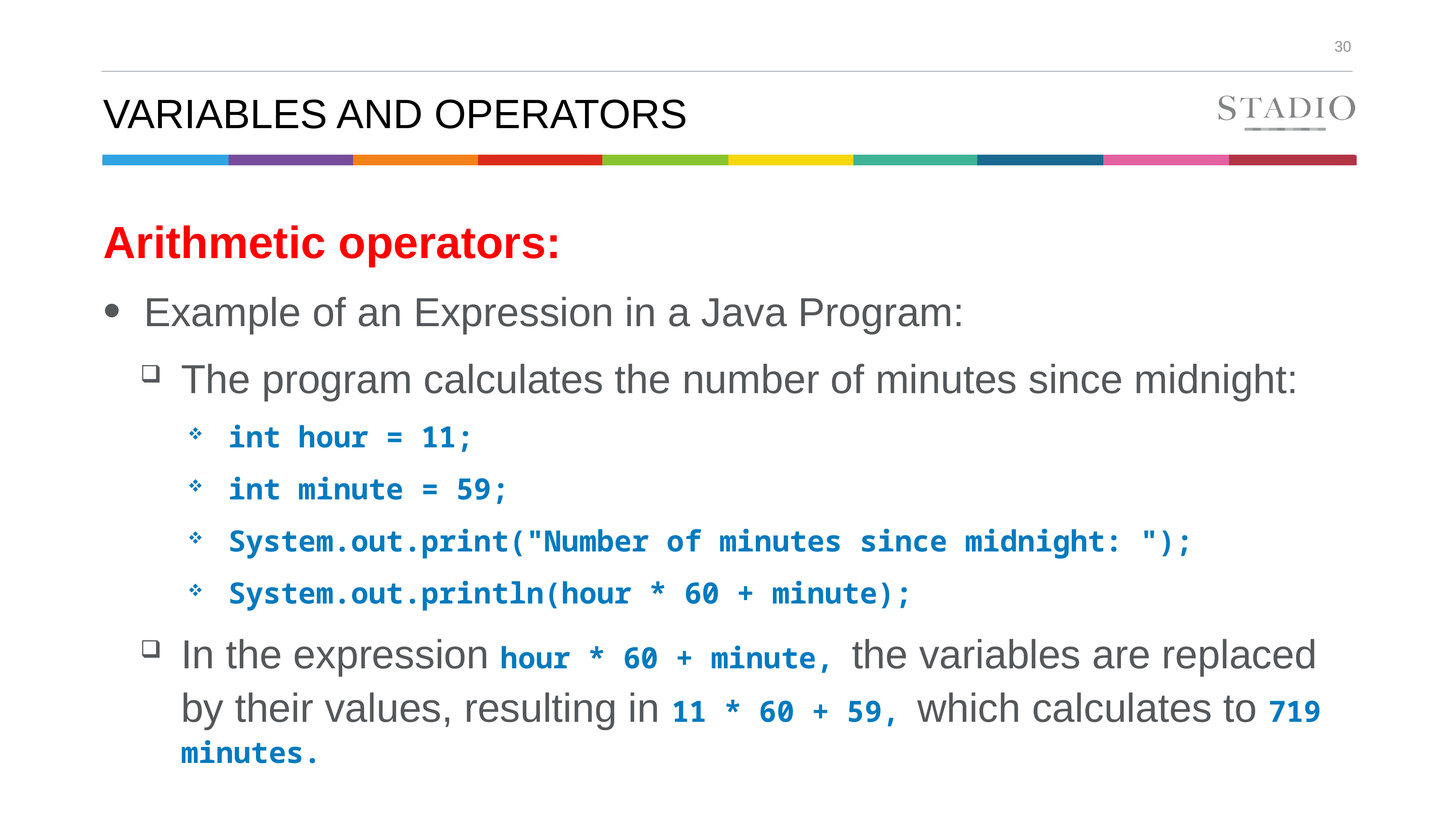

# Variables and Operators

Arithmetic operators:
Example of an Expression in a Java Program:
The program calculates the number of minutes since midnight:
int hour = 11;
int minute = 59;
System.out.print("Number of minutes since midnight: ");
System.out.println(hour * 60 + minute);
In the expression hour * 60 + minute, the variables are replaced by their values, resulting in 11 * 60 + 59, which calculates to 719 minutes.